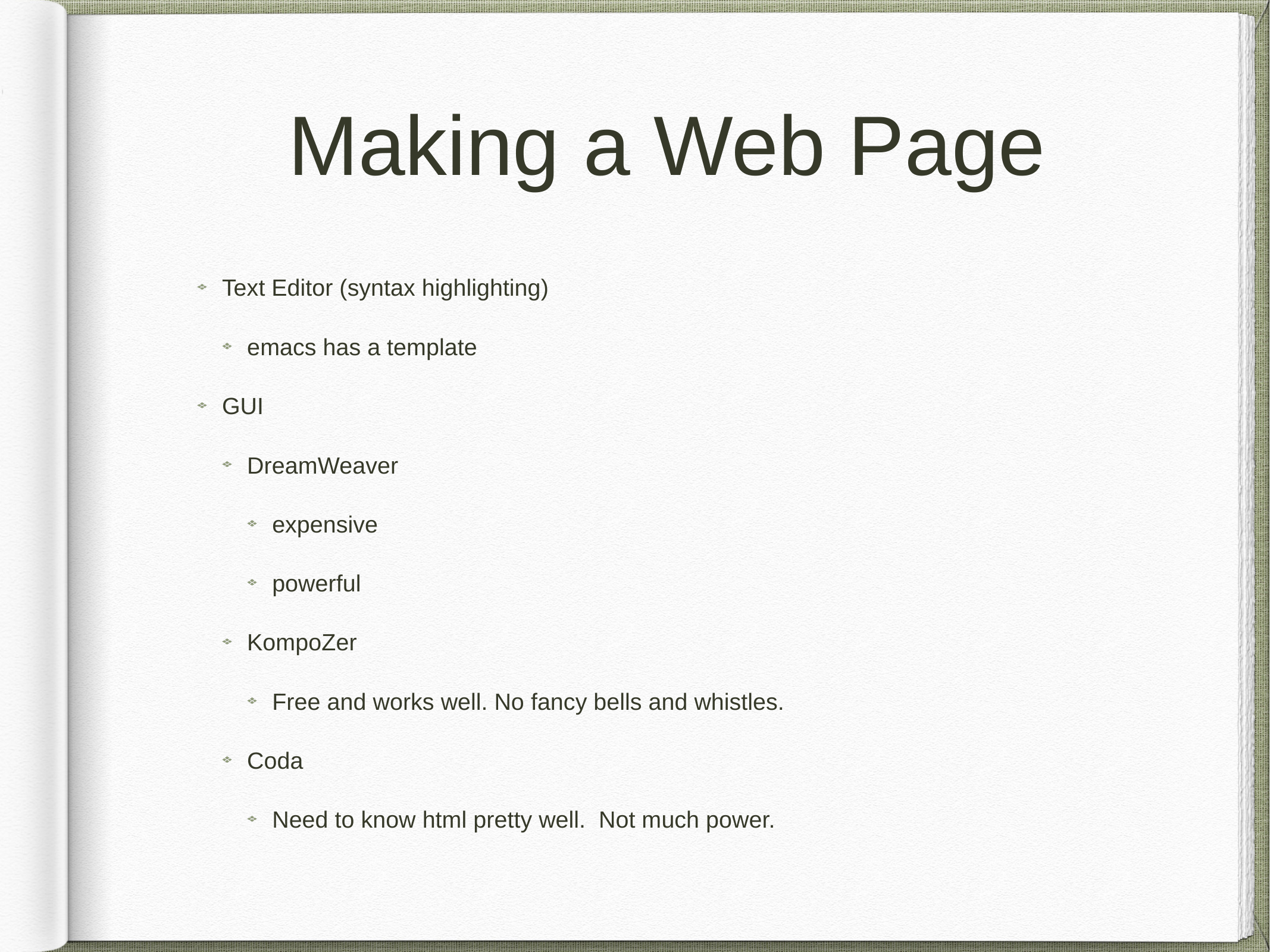

# Making a Web Page
Text Editor (syntax highlighting)
emacs has a template
GUI
DreamWeaver
expensive
powerful
KompoZer
Free and works well. No fancy bells and whistles.
Coda
Need to know html pretty well.  Not much power.